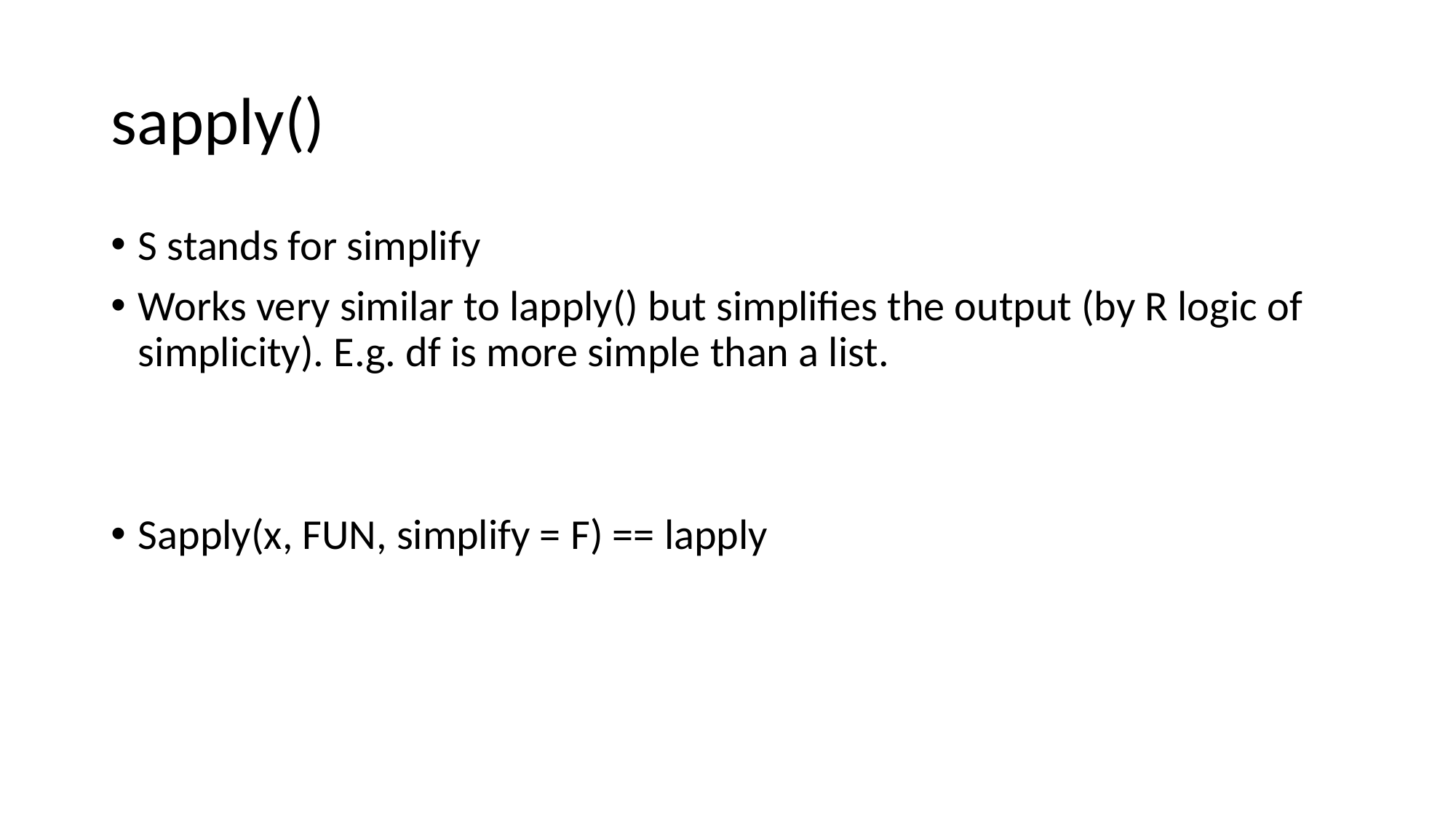

# sapply()
S stands for simplify
Works very similar to lapply() but simplifies the output (by R logic of simplicity). E.g. df is more simple than a list.

Sapply(x, FUN, simplify = F) == lapply